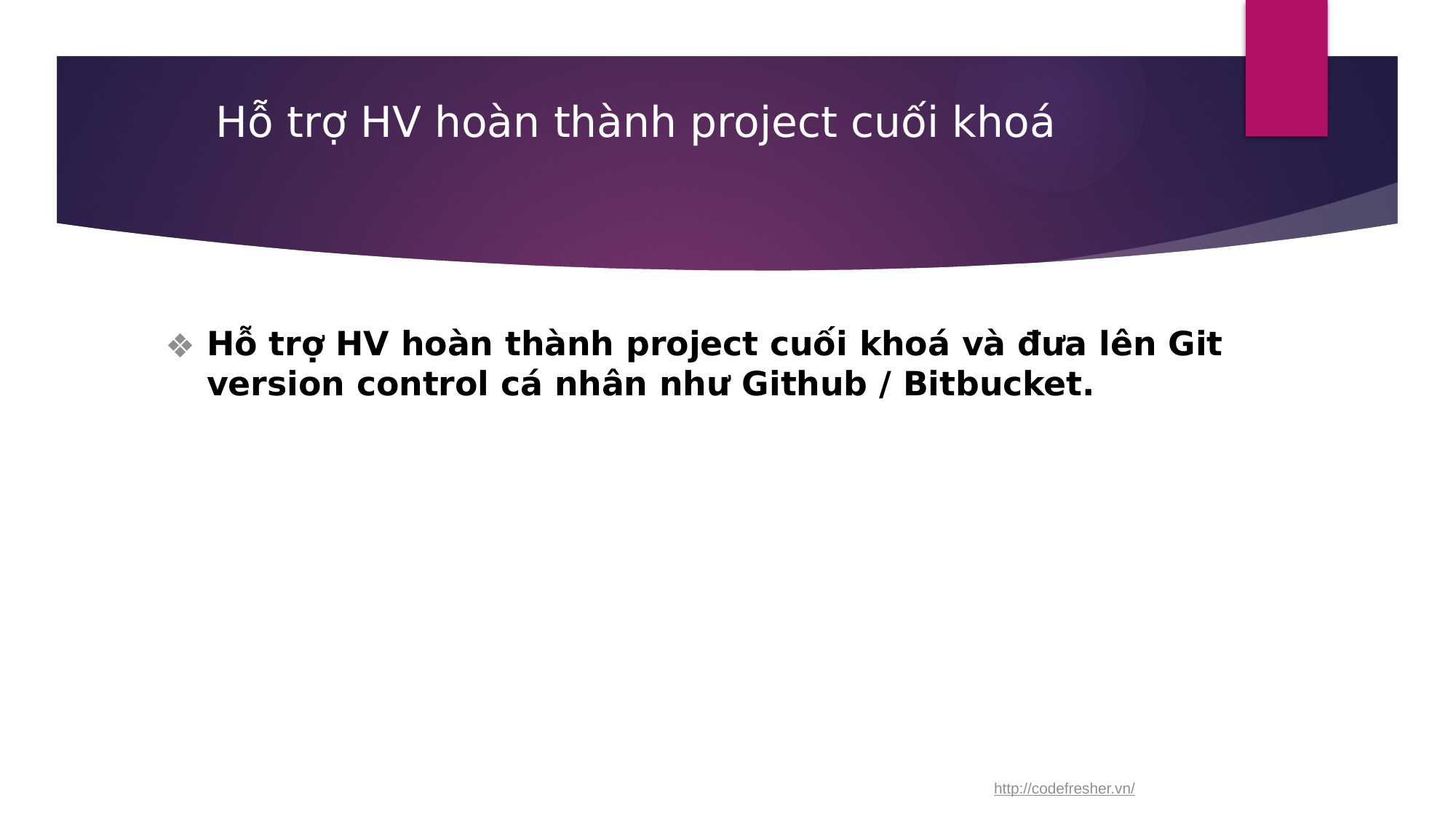

# Hỗ trợ HV hoàn thành project cuối khoá
Hỗ trợ HV hoàn thành project cuối khoá và đưa lên Git version control cá nhân như Github / Bitbucket.
http://codefresher.vn/